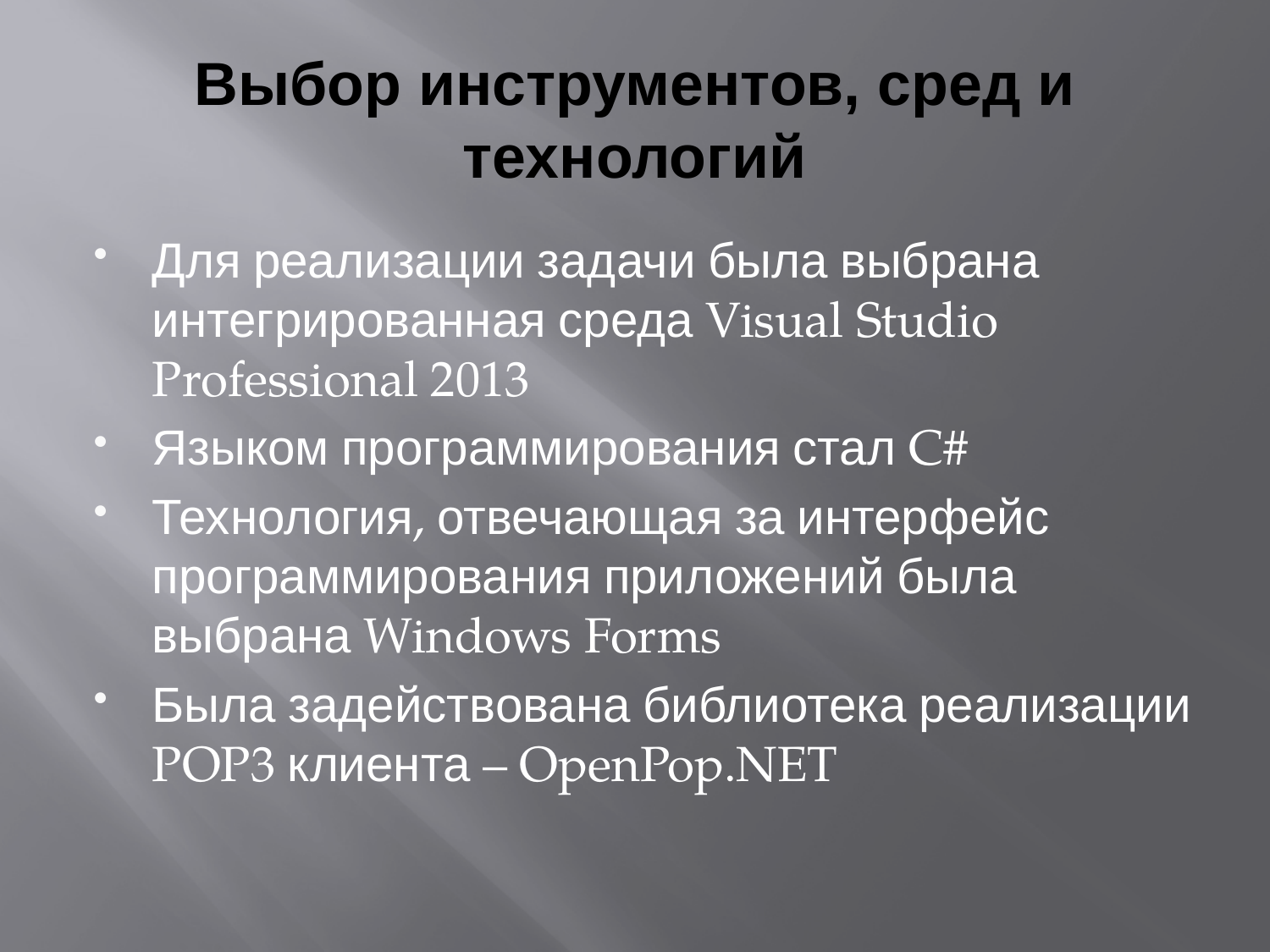

# Выбор инструментов, сред и технологий
Для реализации задачи была выбрана интегрированная среда Visual Studio Professional 2013
Языком программирования стал C#
Технология, отвечающая за интерфейс программирования приложений была выбрана Windows Forms
Была задействована библиотека реализации POP3 клиента – OpenPop.NET